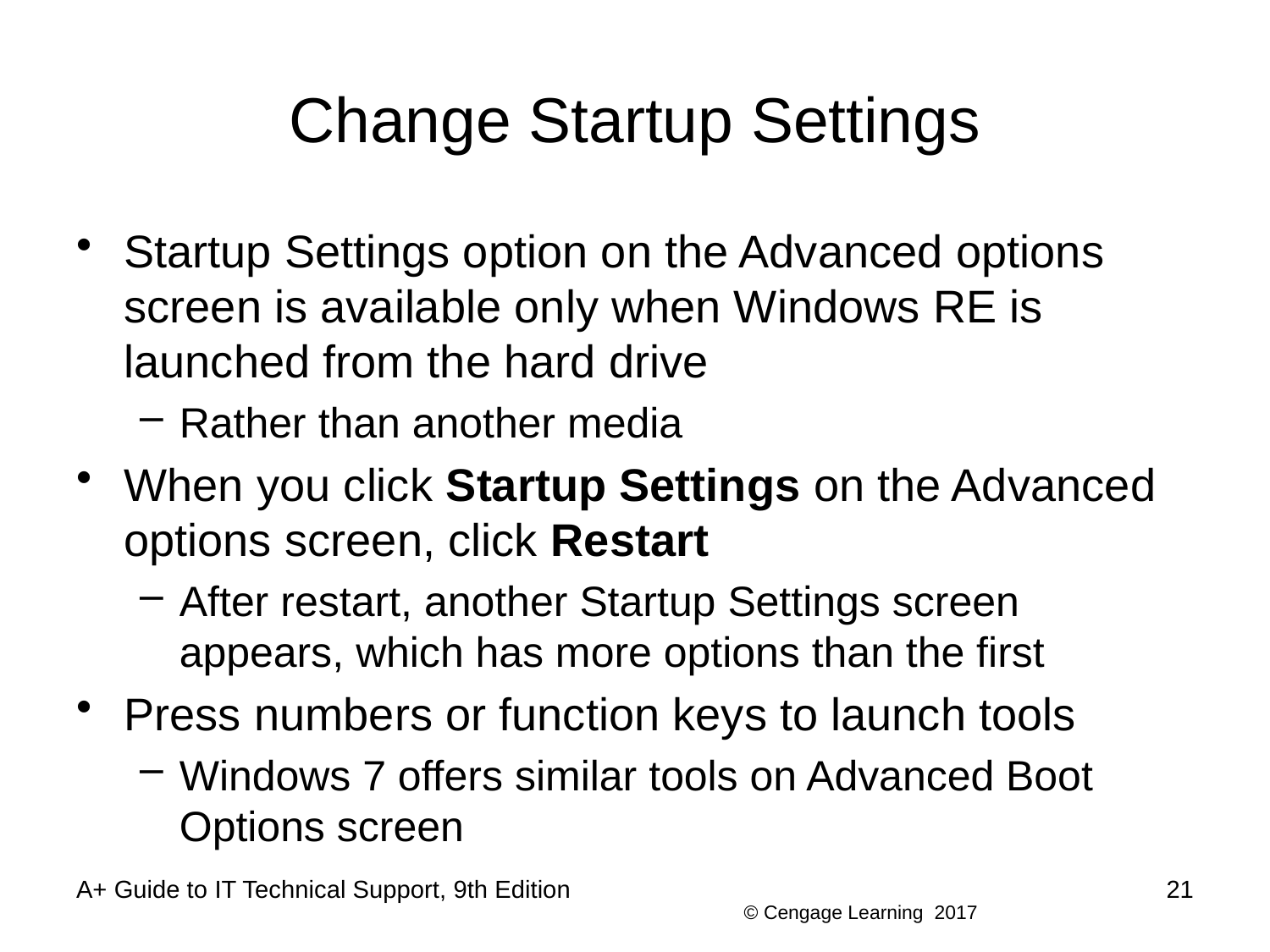

# Change Startup Settings
Startup Settings option on the Advanced options screen is available only when Windows RE is launched from the hard drive
Rather than another media
When you click Startup Settings on the Advanced options screen, click Restart
After restart, another Startup Settings screen appears, which has more options than the first
Press numbers or function keys to launch tools
Windows 7 offers similar tools on Advanced Boot Options screen
A+ Guide to IT Technical Support, 9th Edition
21